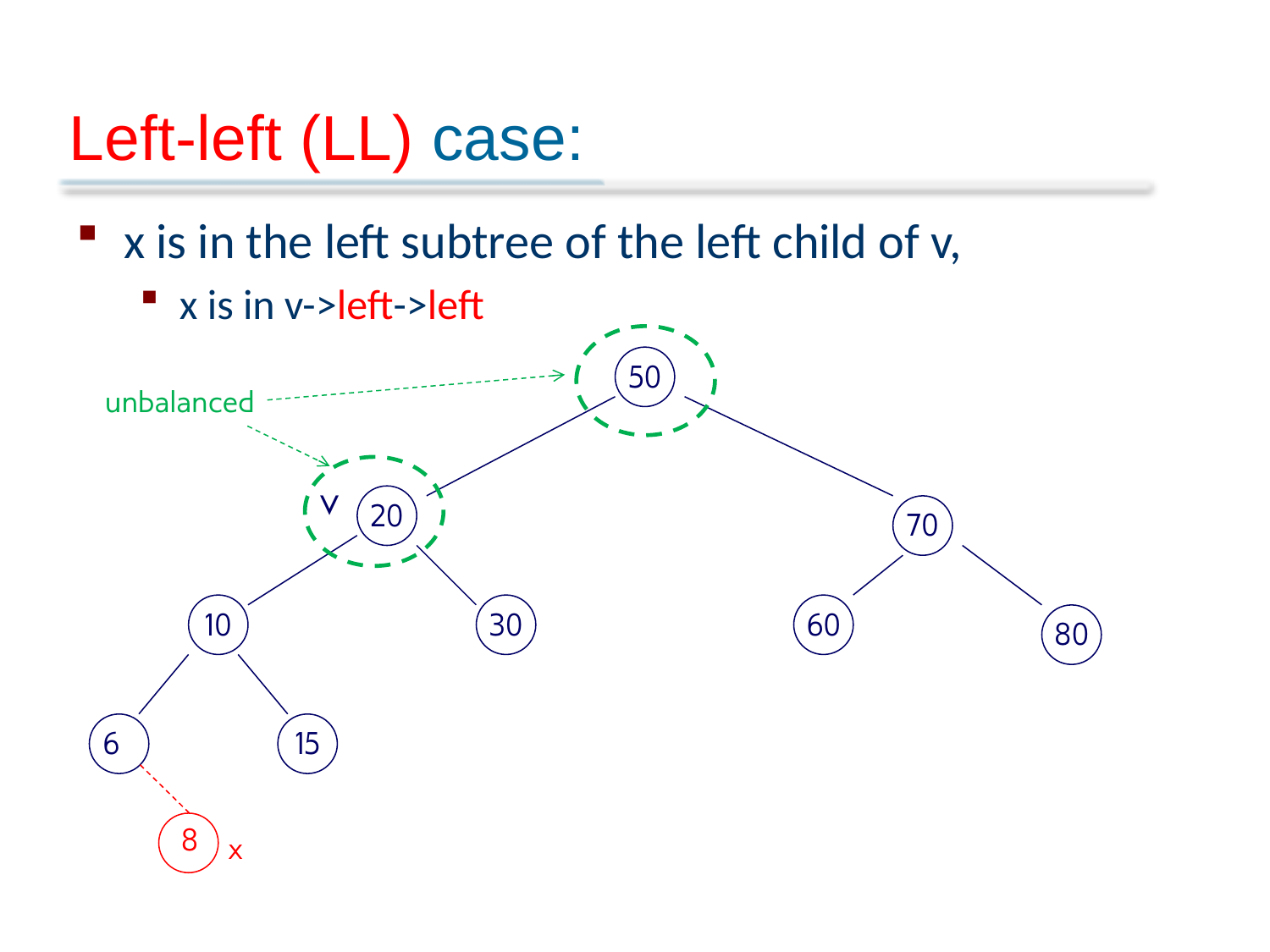

# Left-left (LL) case:
x is in the left subtree of the left child of v,
x is in v->left->left

50
unbalanced

v

20

70

10

30

60

80

6

15

8
x